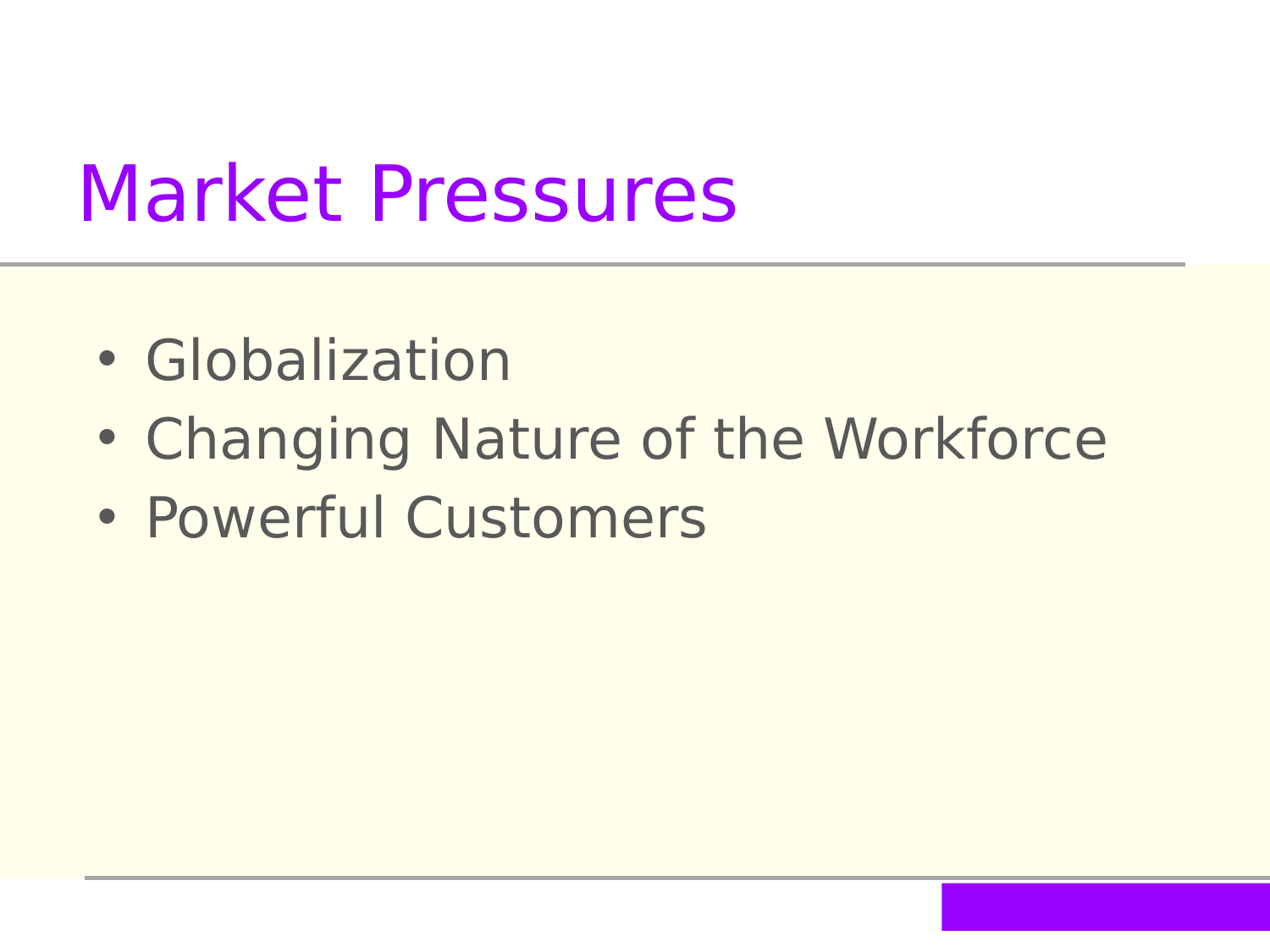

Market Pressures
Globalization
Changing Nature of the Workforce
Powerful Customers